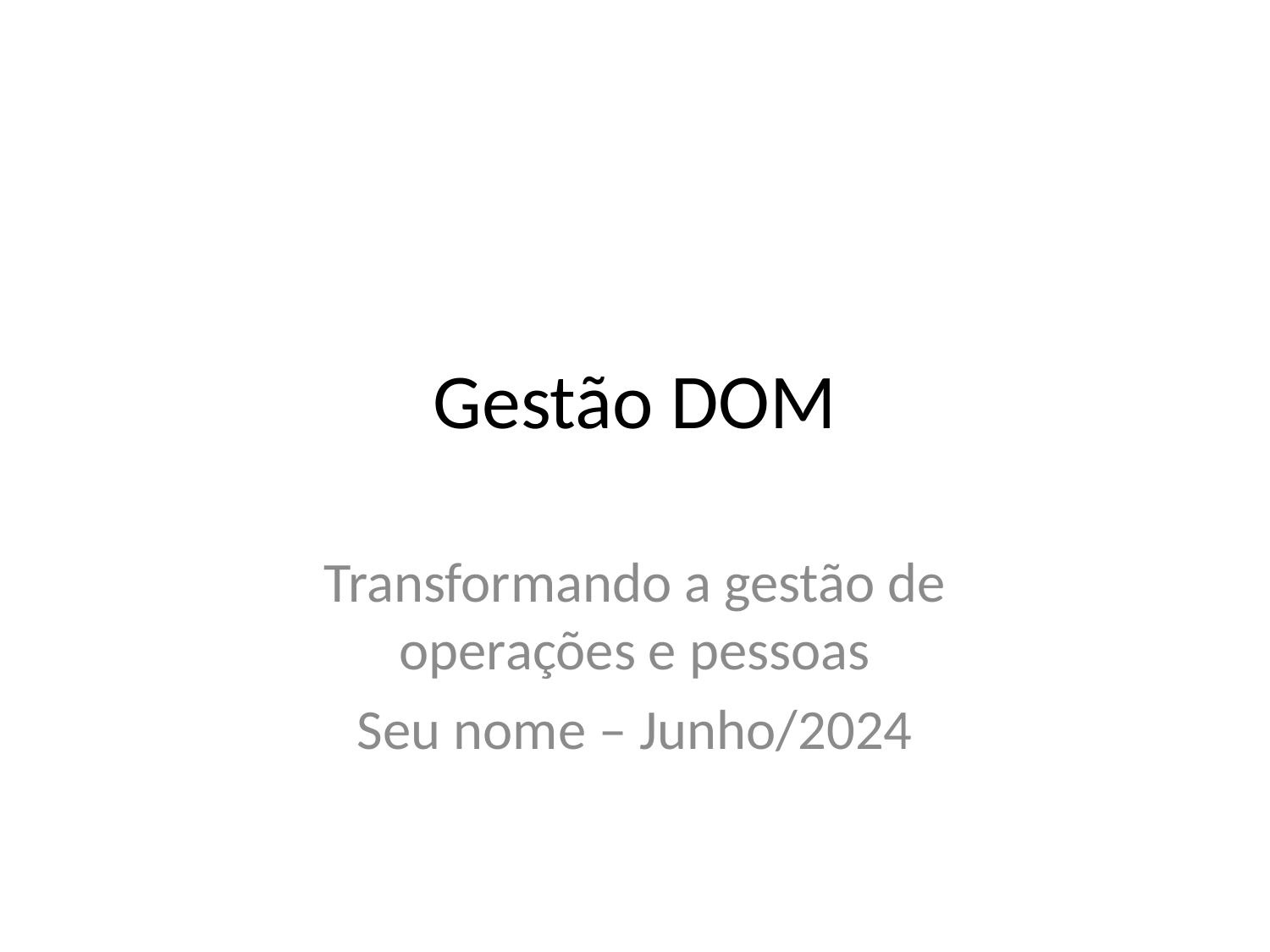

# Gestão DOM
Transformando a gestão de operações e pessoas
Seu nome – Junho/2024